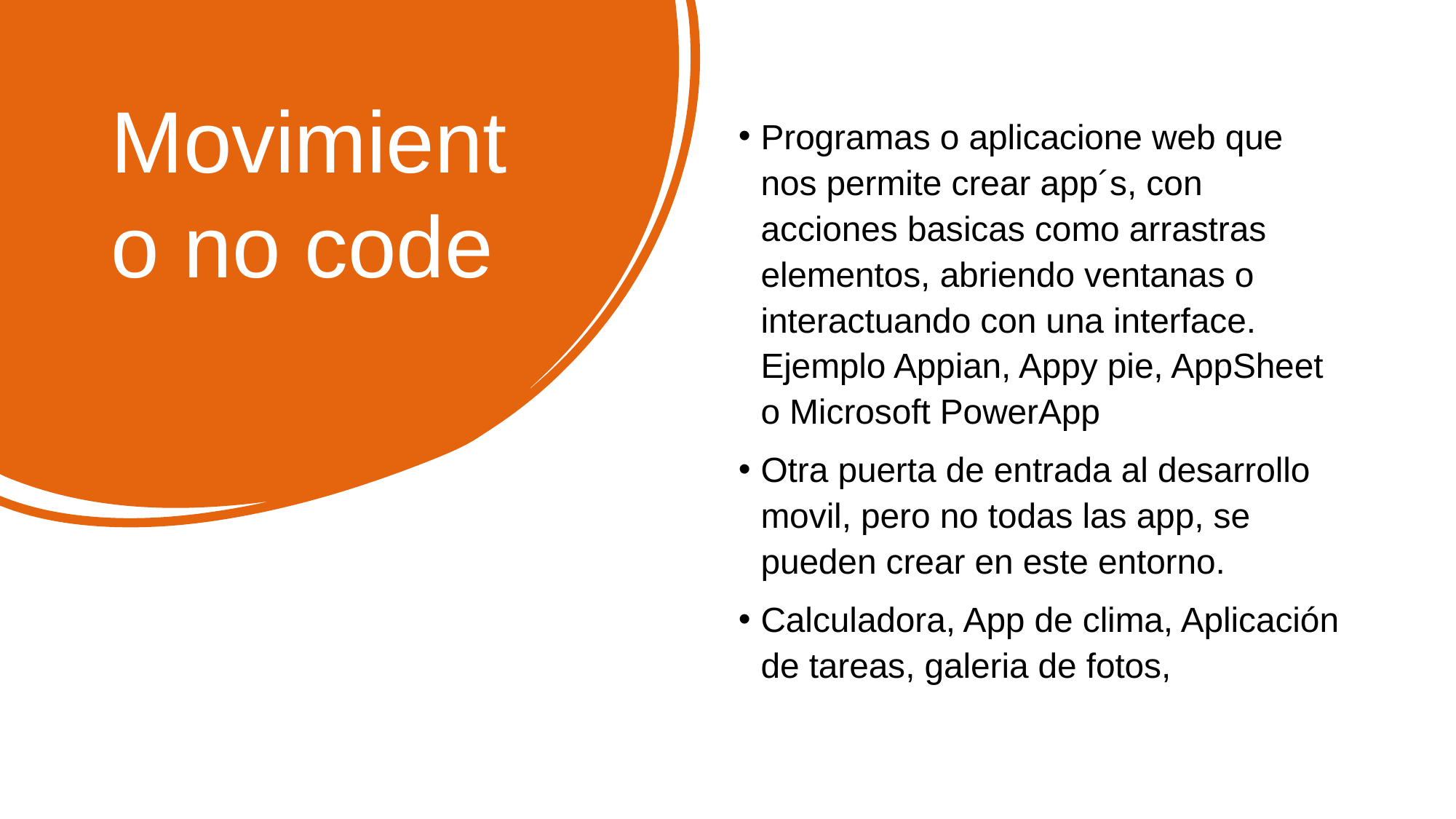

# Movimiento no code
Programas o aplicacione web que nos permite crear app´s, con acciones basicas como arrastras elementos, abriendo ventanas o interactuando con una interface. Ejemplo Appian, Appy pie, AppSheet o Microsoft PowerApp
Otra puerta de entrada al desarrollo movil, pero no todas las app, se pueden crear en este entorno.
Calculadora, App de clima, Aplicación de tareas, galeria de fotos,
Autor:A7o
6